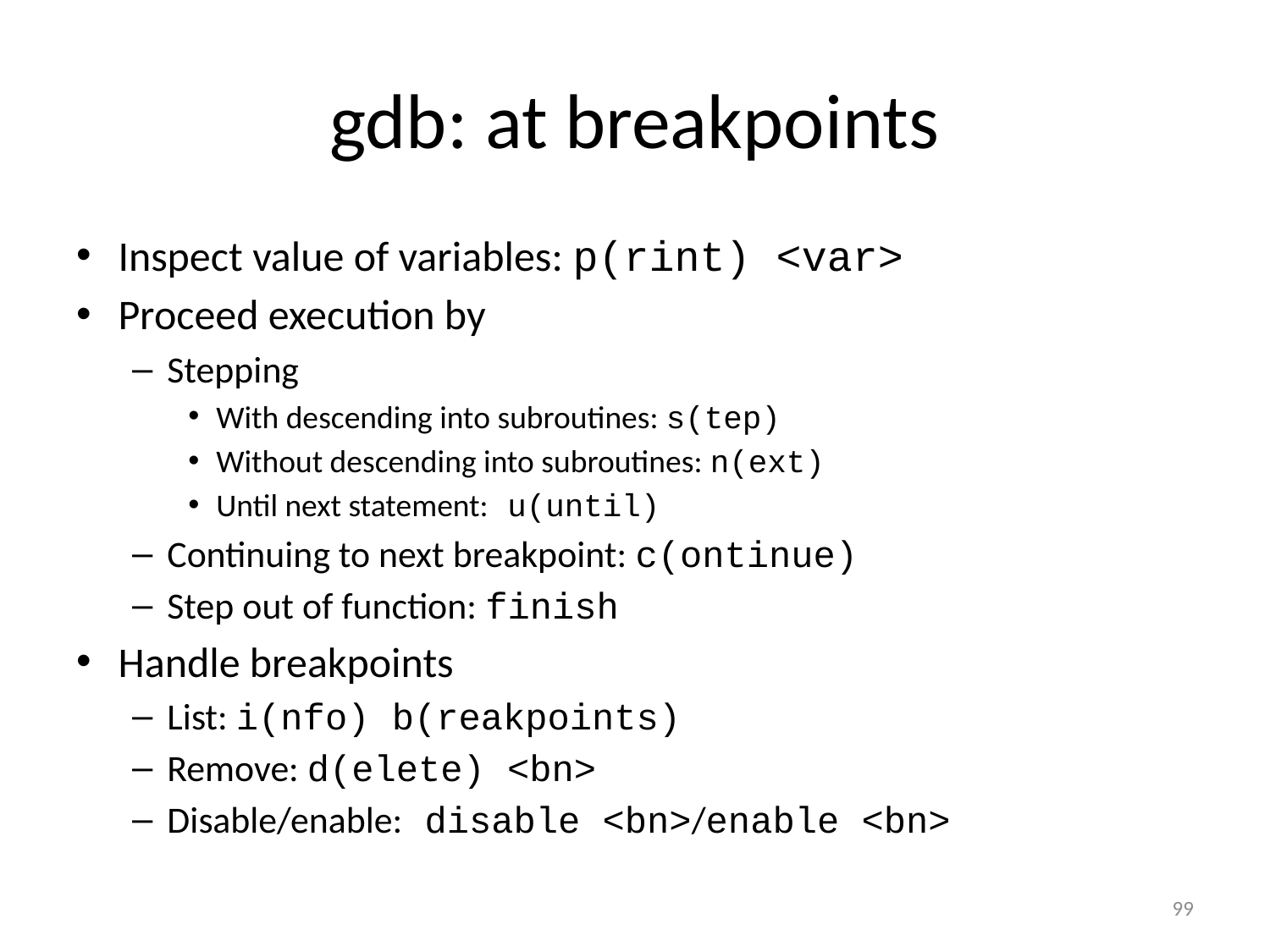

# gdb: at breakpoints
Inspect value of variables: p(rint) <var>
Proceed execution by
Stepping
With descending into subroutines: s(tep)
Without descending into subroutines: n(ext)
Until next statement: u(until)
Continuing to next breakpoint: c(ontinue)
Step out of function: finish
Handle breakpoints
List: i(nfo) b(reakpoints)
Remove: d(elete) <bn>
Disable/enable: disable <bn>/enable <bn>
99